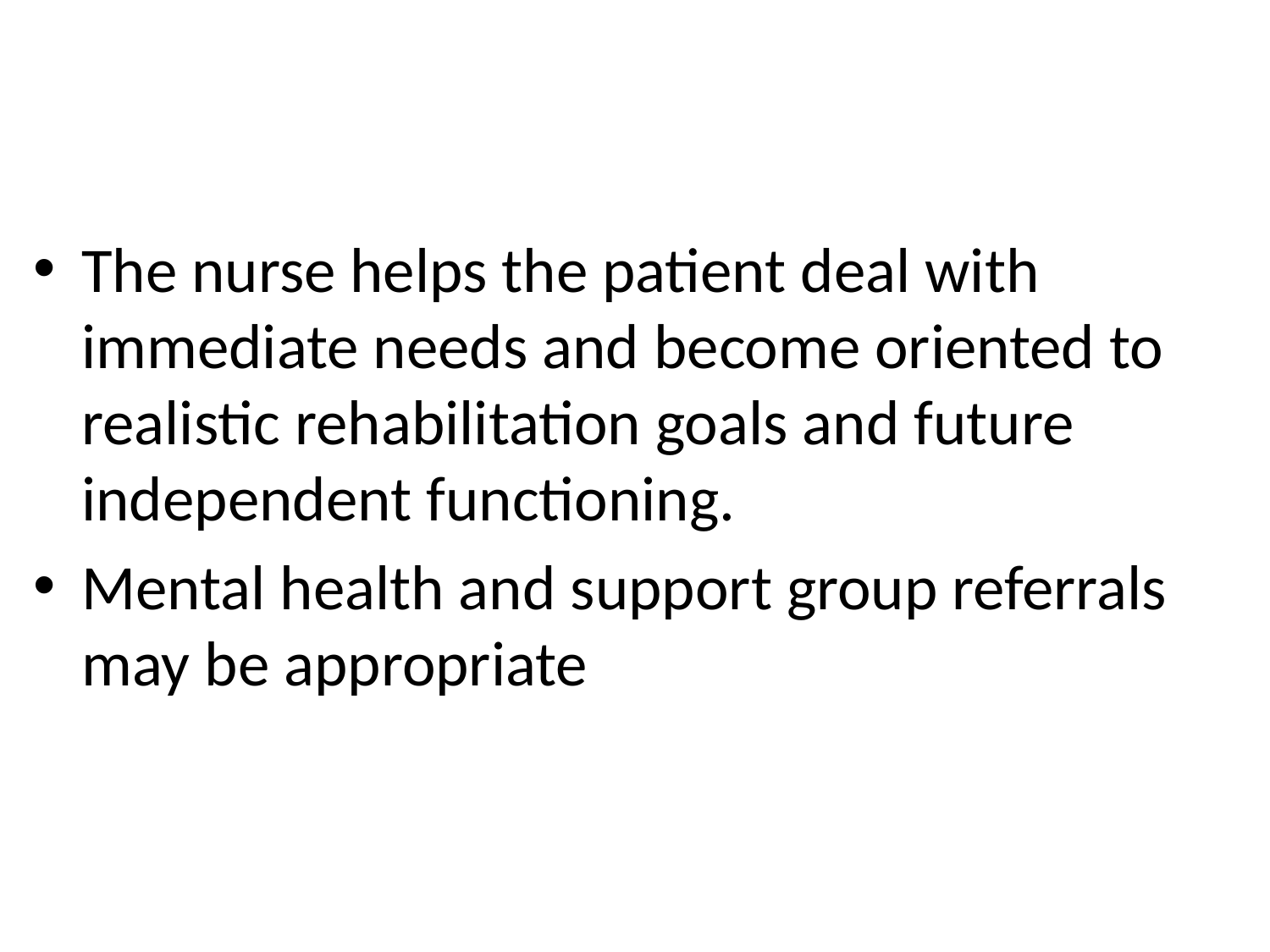

#
The nurse helps the patient deal with immediate needs and become oriented to realistic rehabilitation goals and future independent functioning.
Mental health and support group referrals may be appropriate